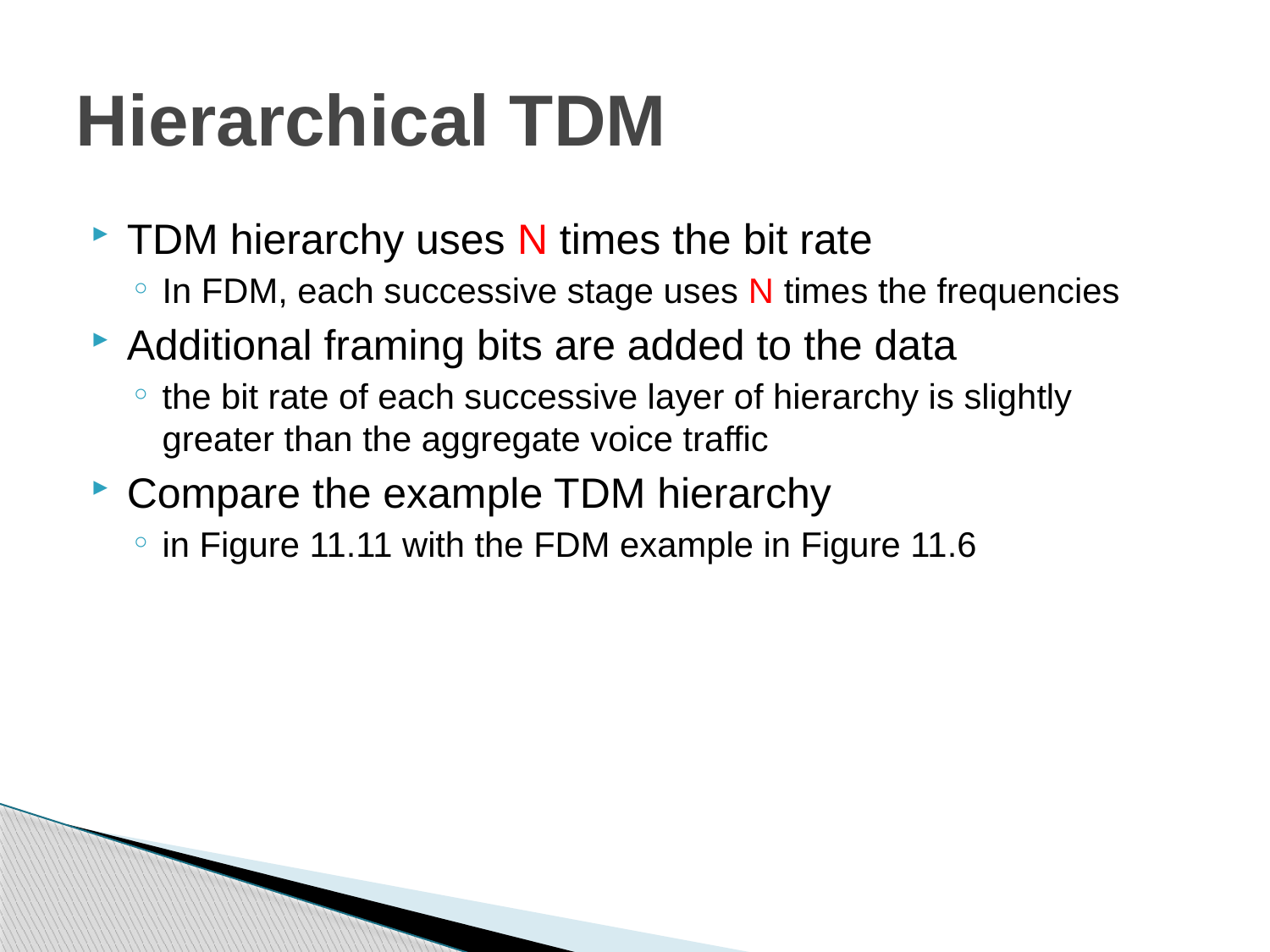

# Hierarchical TDM
TDM hierarchy uses N times the bit rate
In FDM, each successive stage uses N times the frequencies
Additional framing bits are added to the data
the bit rate of each successive layer of hierarchy is slightly greater than the aggregate voice traffic
Compare the example TDM hierarchy
in Figure 11.11 with the FDM example in Figure 11.6